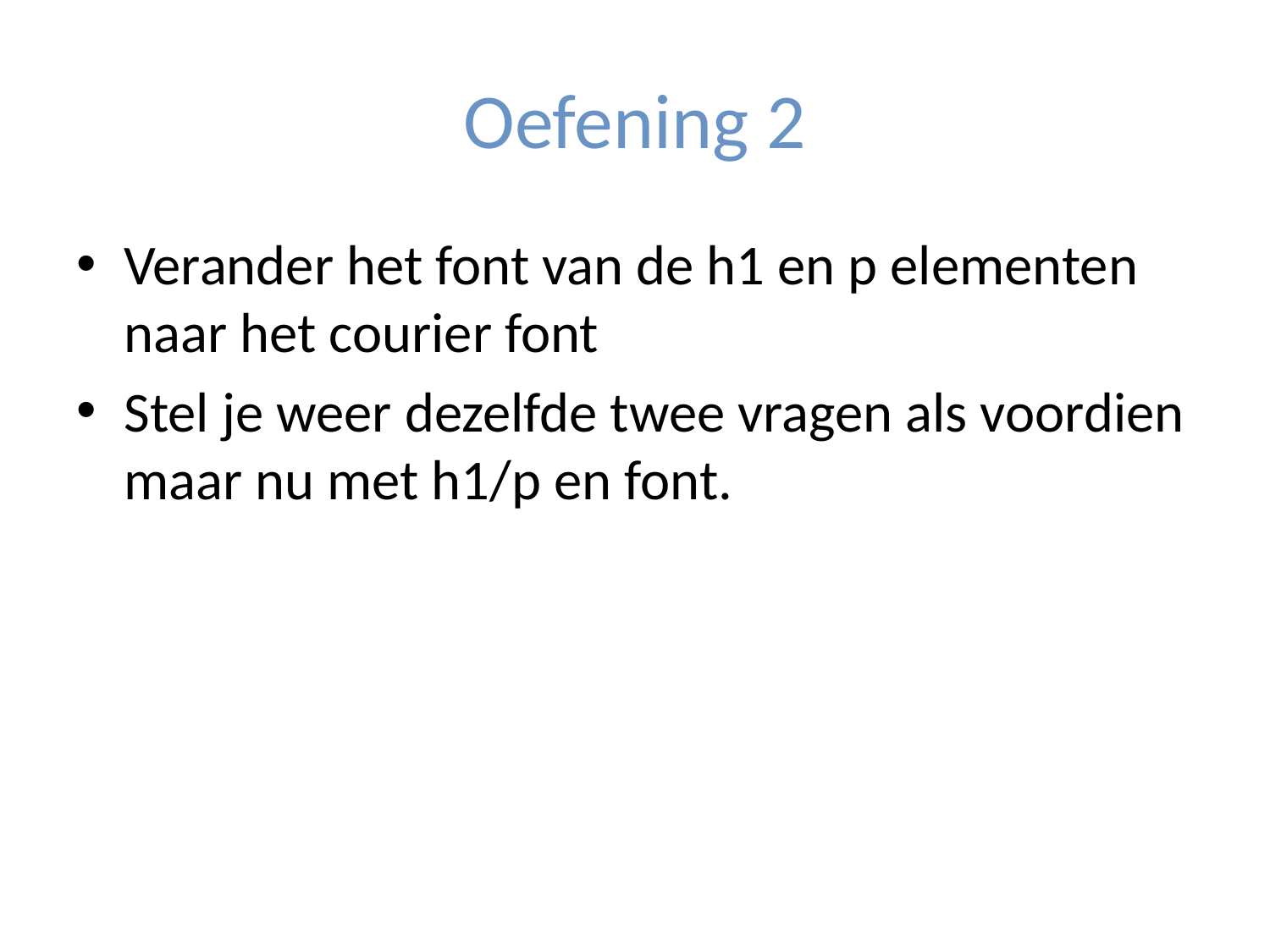

# Oefening 2
Verander het font van de h1 en p elementen naar het courier font
Stel je weer dezelfde twee vragen als voordien maar nu met h1/p en font.